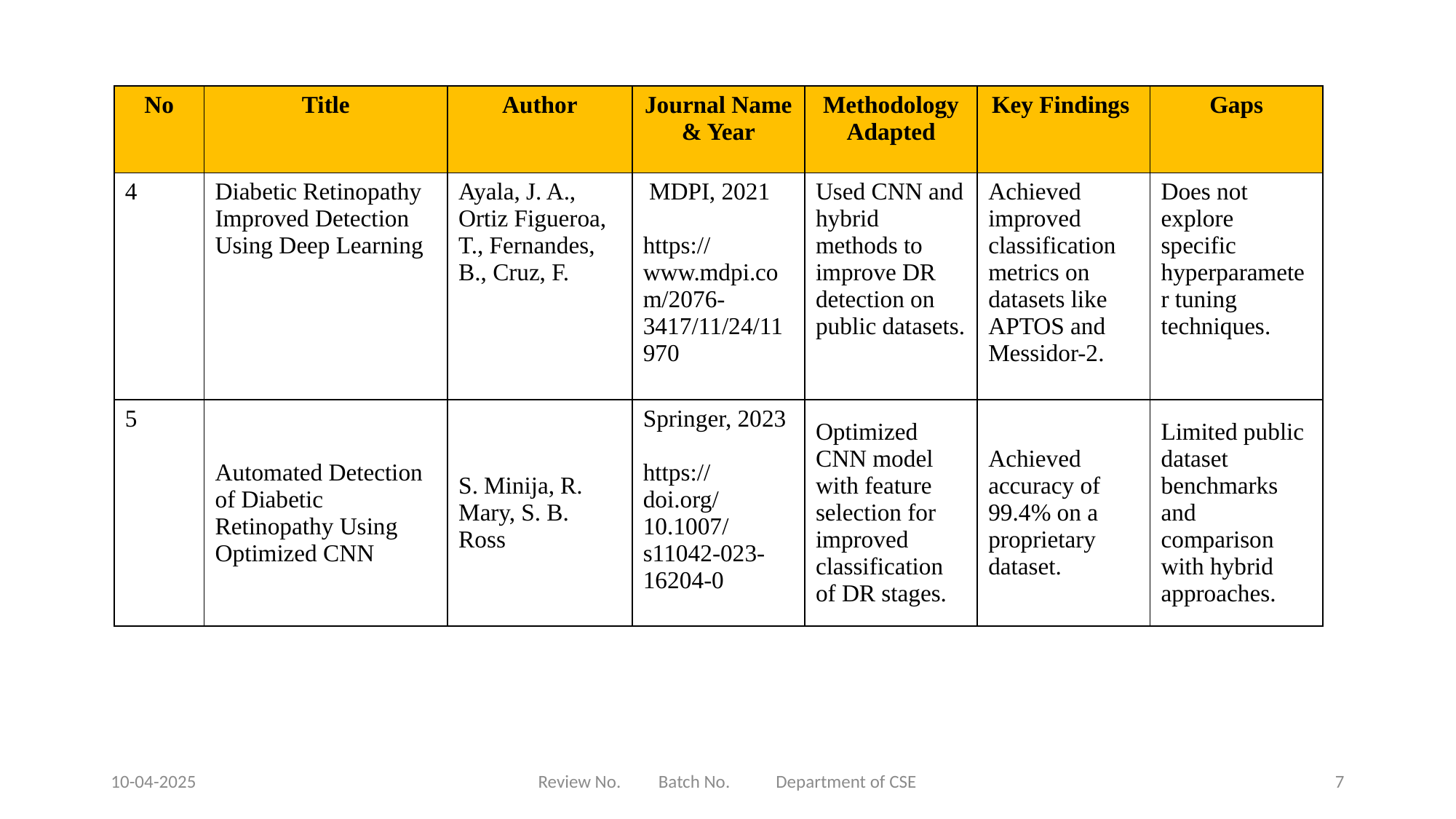

| No | Title | Author | Journal Name & Year | Methodology Adapted | Key Findings | Gaps |
| --- | --- | --- | --- | --- | --- | --- |
| 4 | Diabetic Retinopathy Improved Detection Using Deep Learning | Ayala, J. A., Ortiz Figueroa, T., Fernandes, B., Cruz, F. | MDPI, 2021 https://www.mdpi.com/2076-3417/11/24/11970 | Used CNN and hybrid methods to improve DR detection on public datasets. | Achieved improved classification metrics on datasets like APTOS and Messidor-2. | Does not explore specific hyperparameter tuning techniques. |
| 5 | Automated Detection of Diabetic Retinopathy Using Optimized CNN | S. Minija, R. Mary, S. B. Ross | Springer, 2023 https://doi.org/10.1007/ s11042-023-16204-0 | Optimized CNN model with feature selection for improved classification of DR stages. | Achieved accuracy of 99.4% on a proprietary dataset. | Limited public dataset benchmarks and comparison with hybrid approaches. |
10-04-2025
Review No.         Batch No.           Department of CSE
7